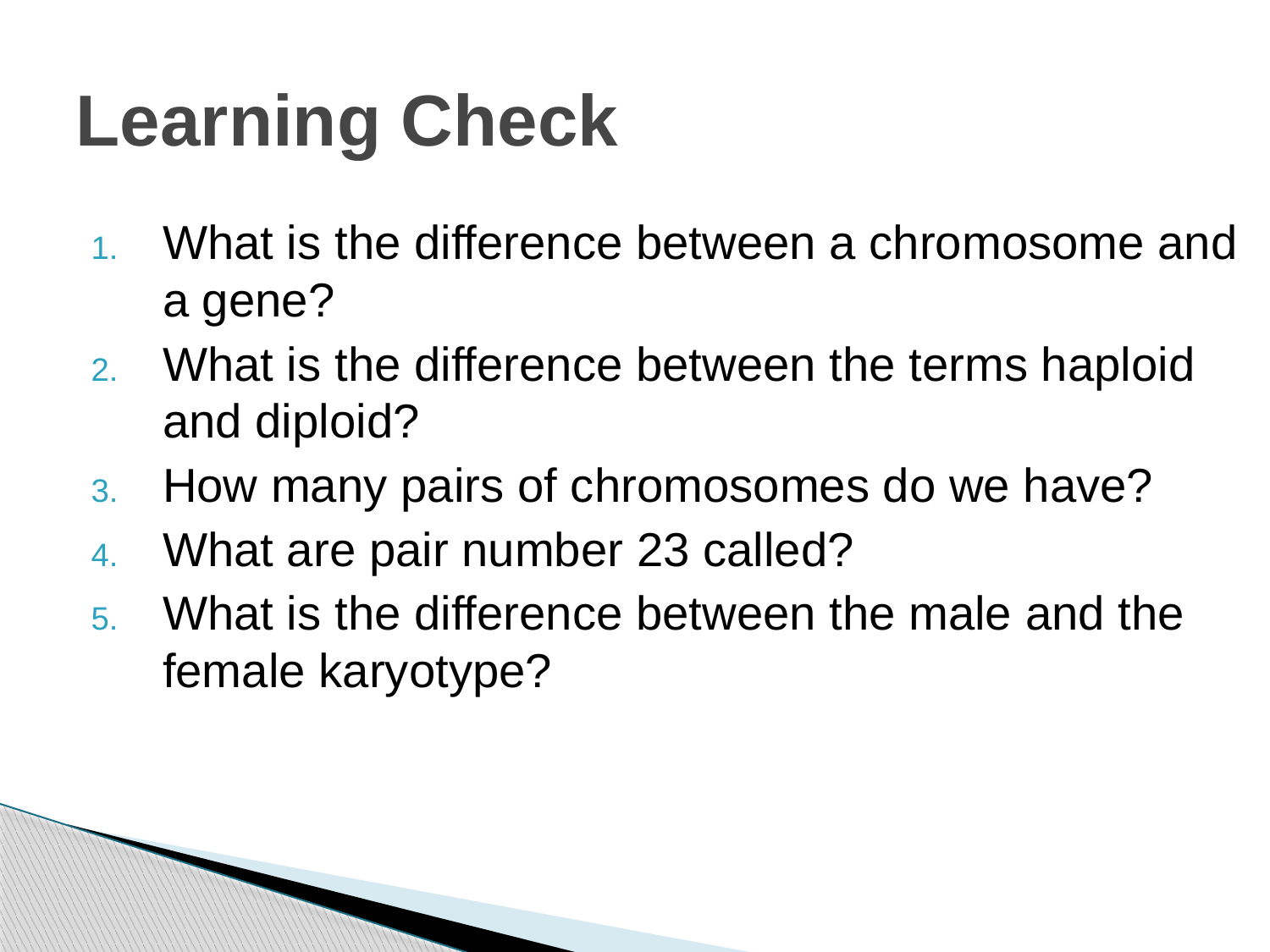

# Learning Check
What is the difference between a chromosome and a gene?
What is the difference between the terms haploid and diploid?
How many pairs of chromosomes do we have?
What are pair number 23 called?
What is the difference between the male and the female karyotype?